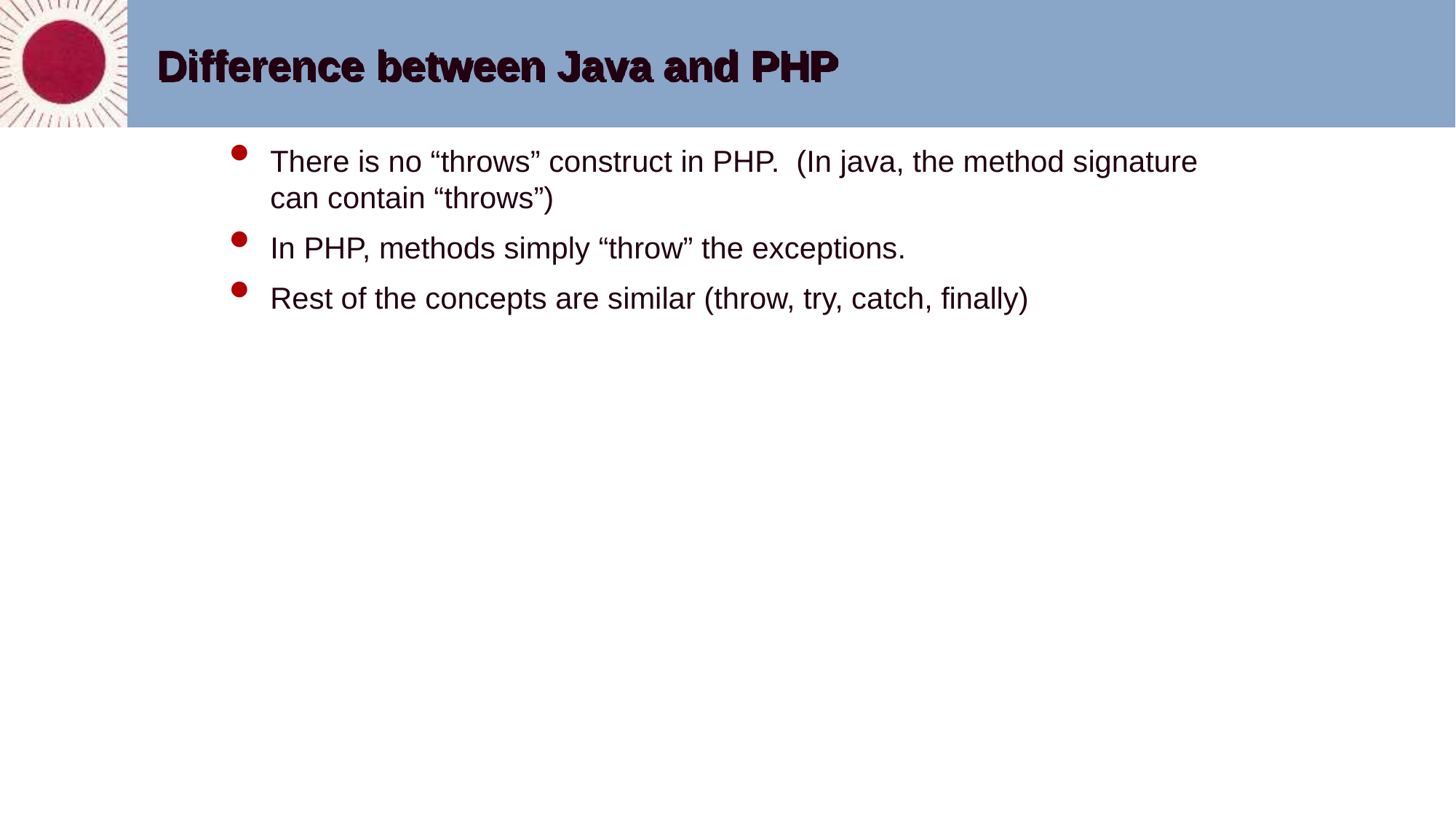

# Difference between Java and PHP
There is no “throws” construct in PHP.  (In java, the method signature can contain “throws”)
In PHP, methods simply “throw” the exceptions.
Rest of the concepts are similar (throw, try, catch, finally)